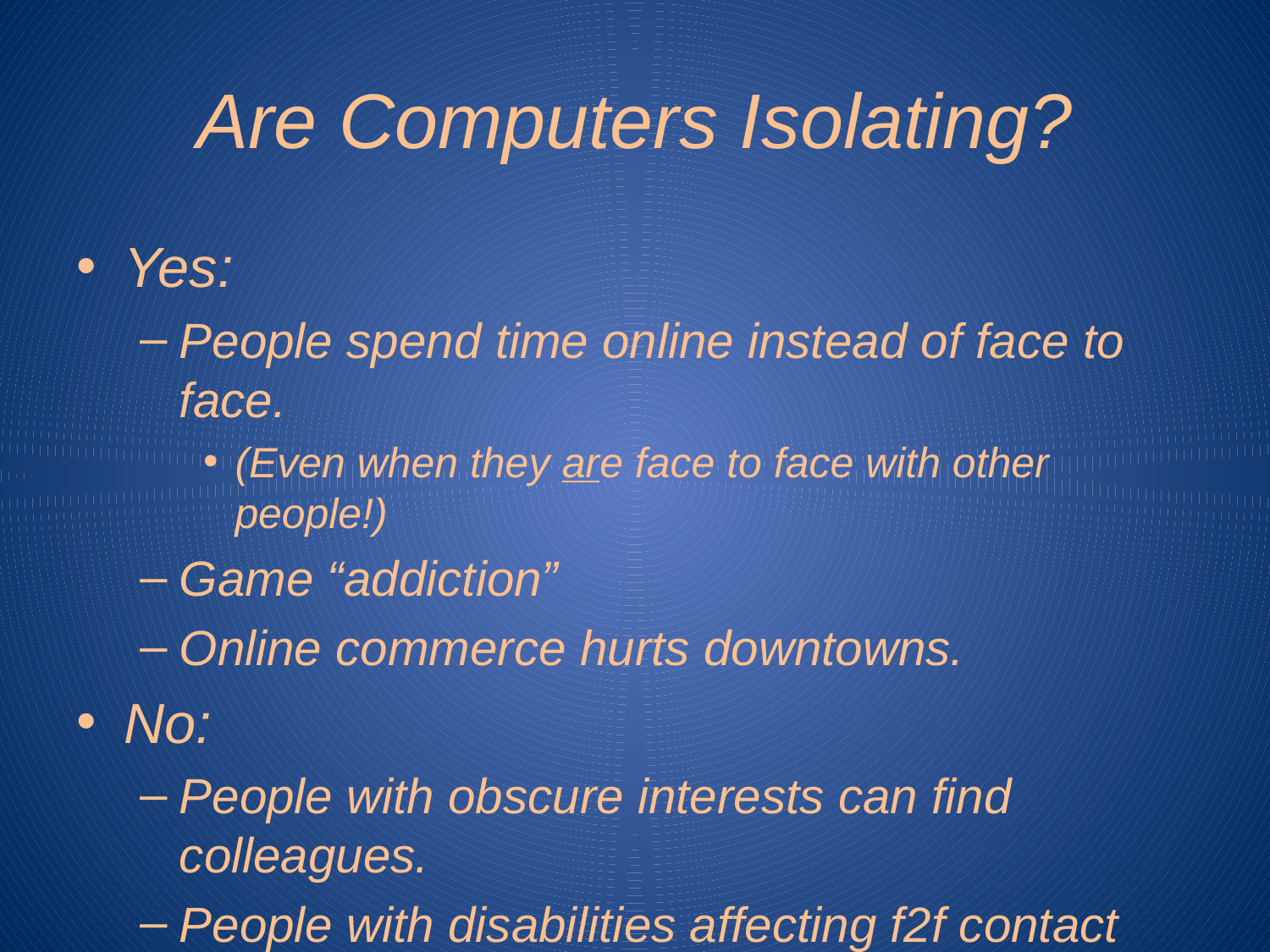

# Are Computers Isolating?
Yes:
People spend time online instead of face to face.
(Even when they are face to face with other people!)
Game “addiction”
Online commerce hurts downtowns.
No:
People with obscure interests can find colleagues.
People with disabilities affecting f2f contact can meet others.
Reconnect with old friends on Facebook.